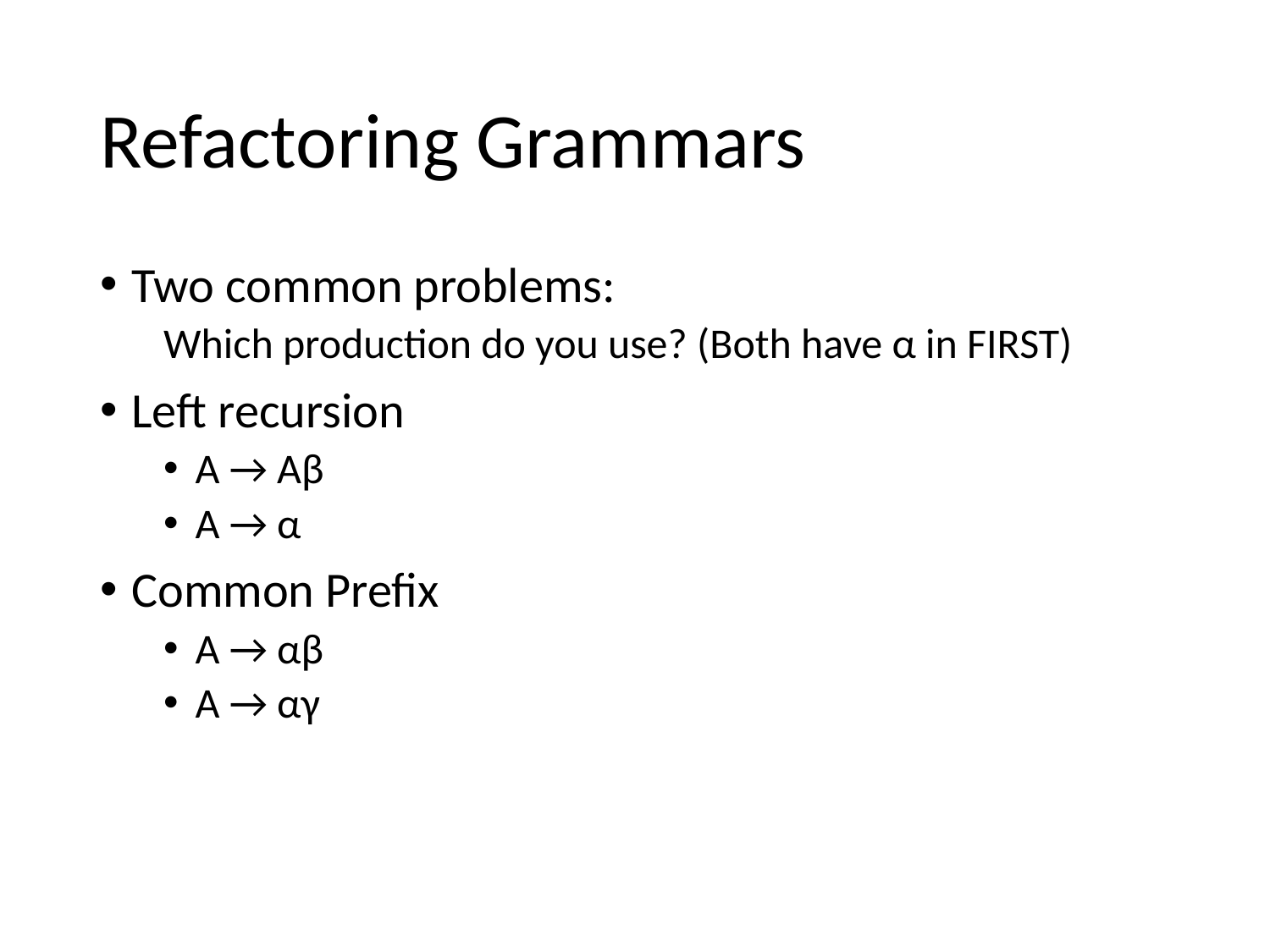

# Refactoring Grammars
Two common problems:
Which production do you use? (Both have α in FIRST)
Left recursion
A → Aβ
A → α
Common Prefix
A → αβ
A → αγ